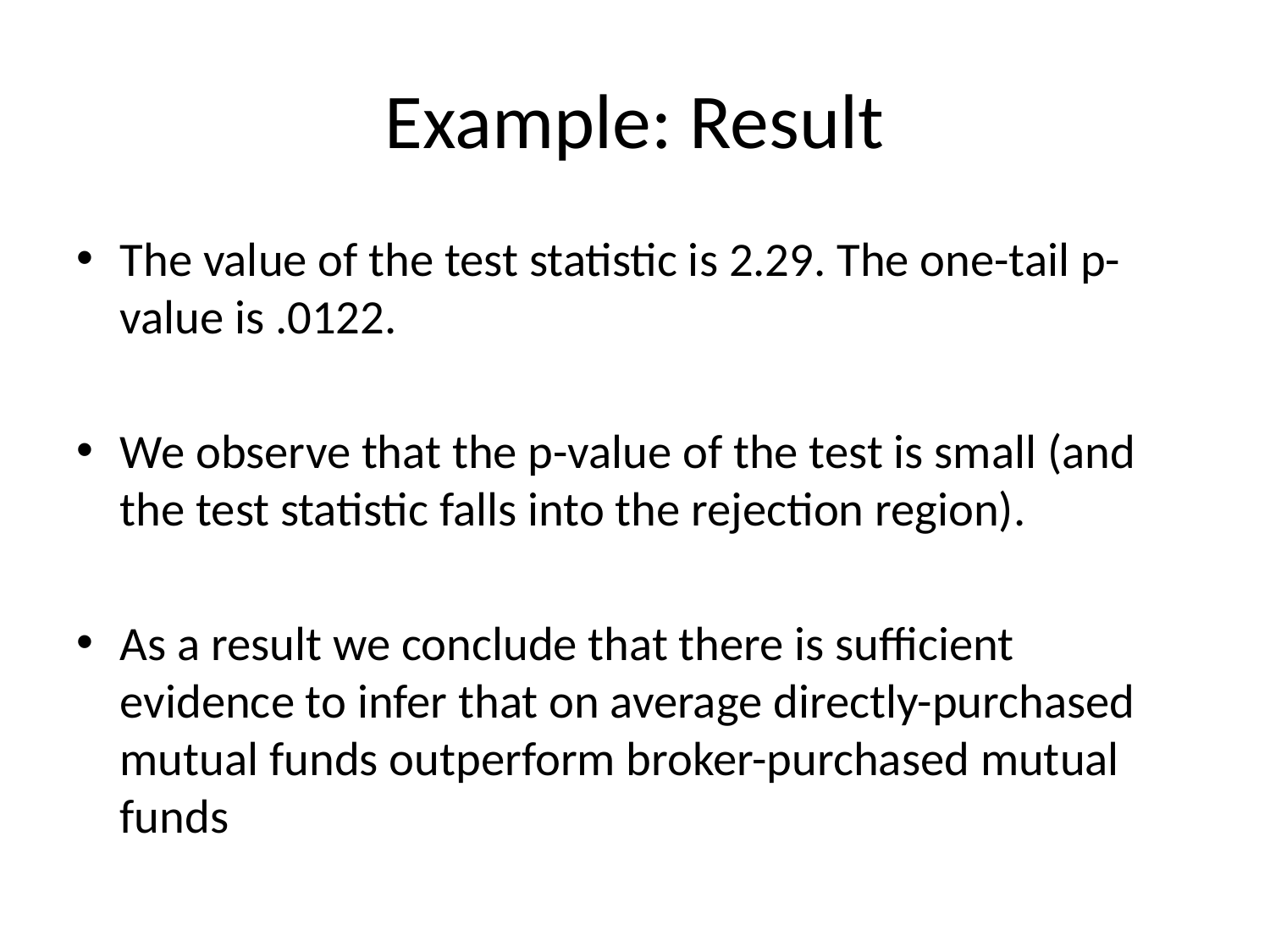

# Example: Result
The value of the test statistic is 2.29. The one-tail p-value is .0122.

We observe that the p-value of the test is small (and the test statistic falls into the rejection region).

As a result we conclude that there is sufficient evidence to infer that on average directly-purchased mutual funds outperform broker-purchased mutual funds